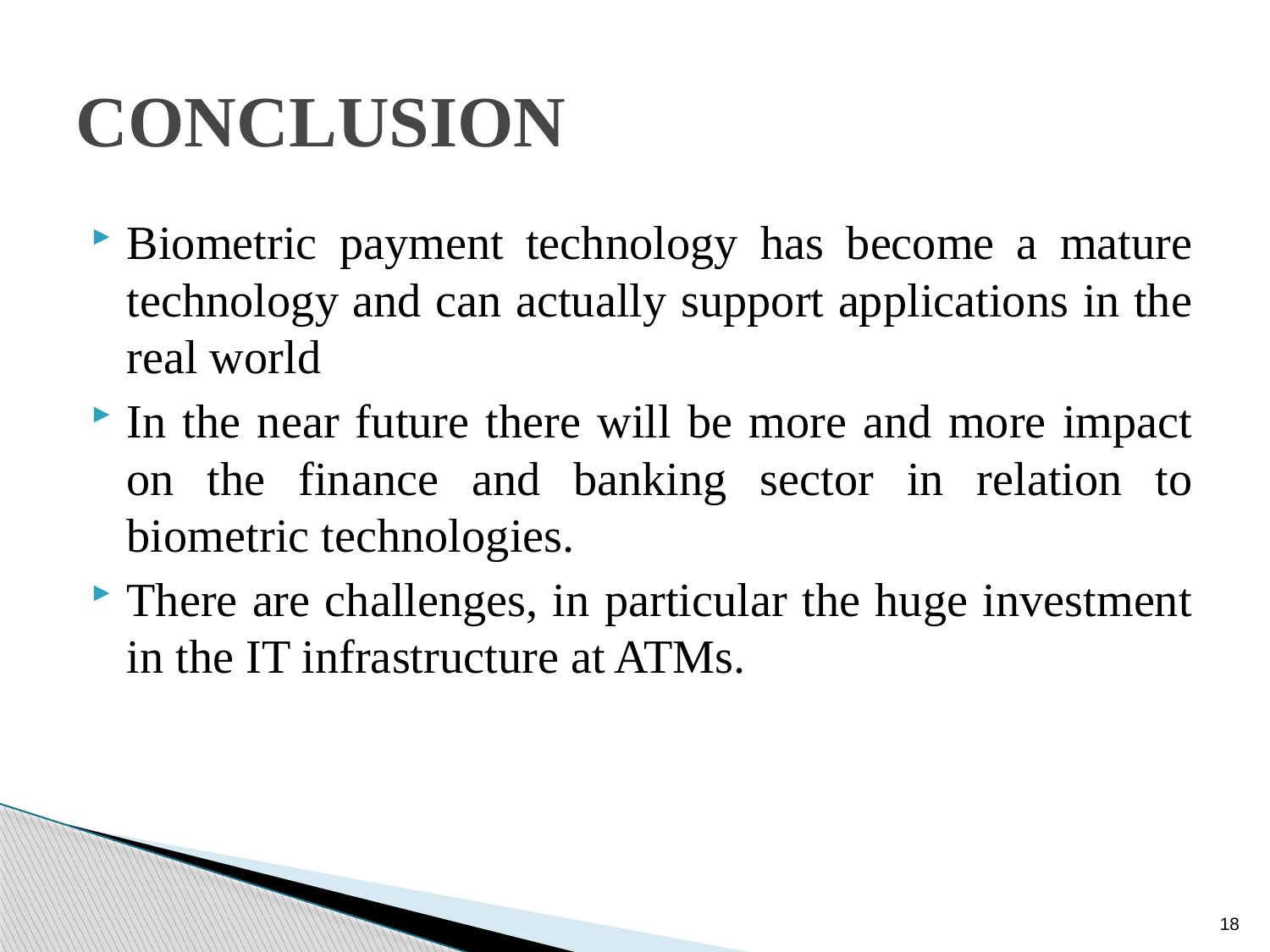

# CONCLUSION
Biometric payment technology has become a mature technology and can actually support applications in the real world
In the near future there will be more and more impact on the finance and banking sector in relation to biometric technologies.
There are challenges, in particular the huge investment in the IT infrastructure at ATMs.
18